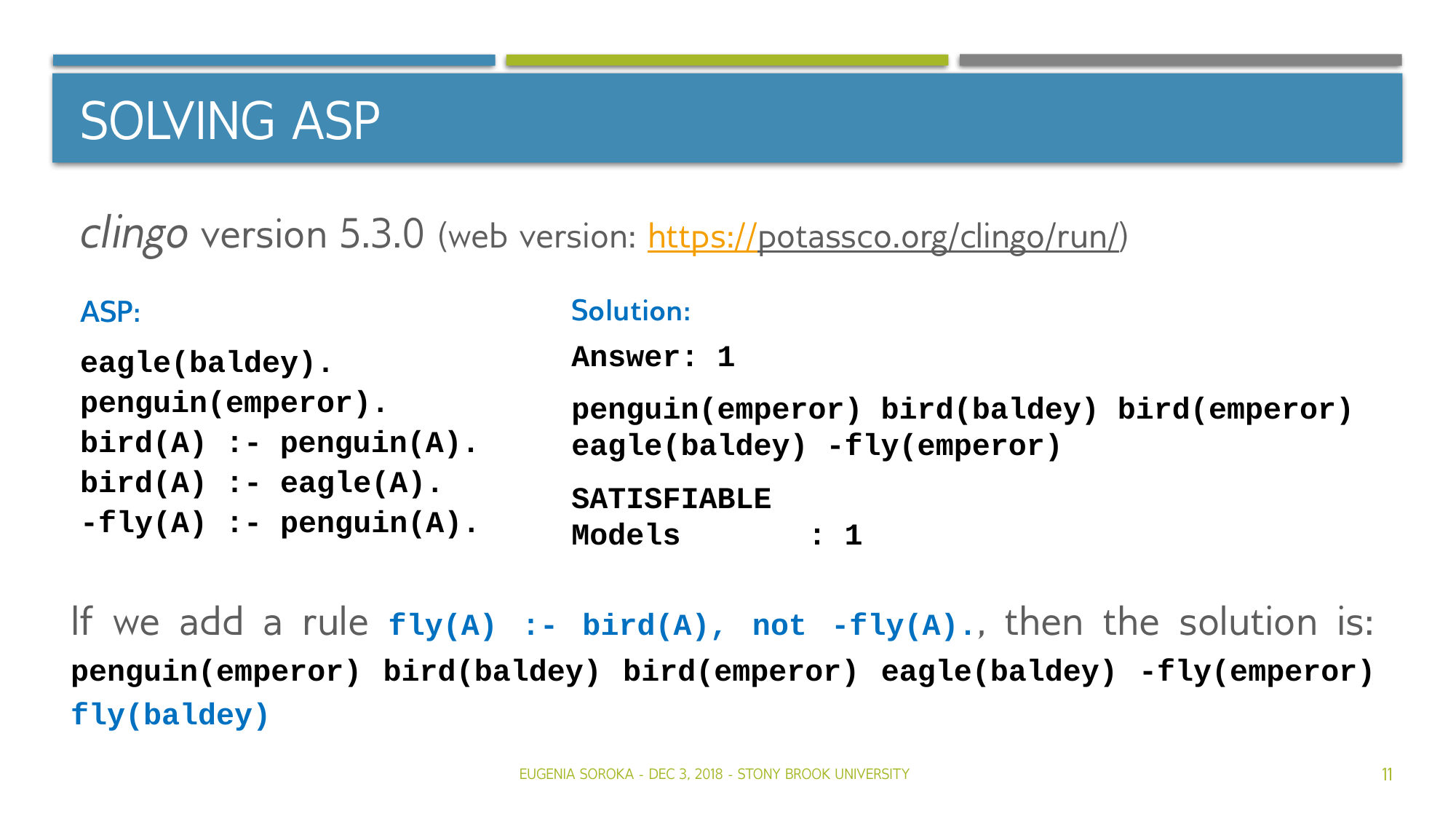

# Solving ASP
clingo version 5.3.0 (web version: https://potassco.org/clingo/run/)
ASP:

eagle(baldey).
penguin(emperor).
bird(A) :- penguin(A).
bird(A) :- eagle(A).
-fly(A) :- penguin(A).
Solution:

Answer: 1

penguin(emperor) bird(baldey) bird(emperor) eagle(baldey) -fly(emperor)

SATISFIABLE
Models       : 1
If we add a rule fly(A) :- bird(A), not -fly(A)., then the solution is: penguin(emperor) bird(baldey) bird(emperor) eagle(baldey) -fly(emperor) fly(baldey)
Eugenia Soroka - Dec 3, 2018 - Stony Brook University
11